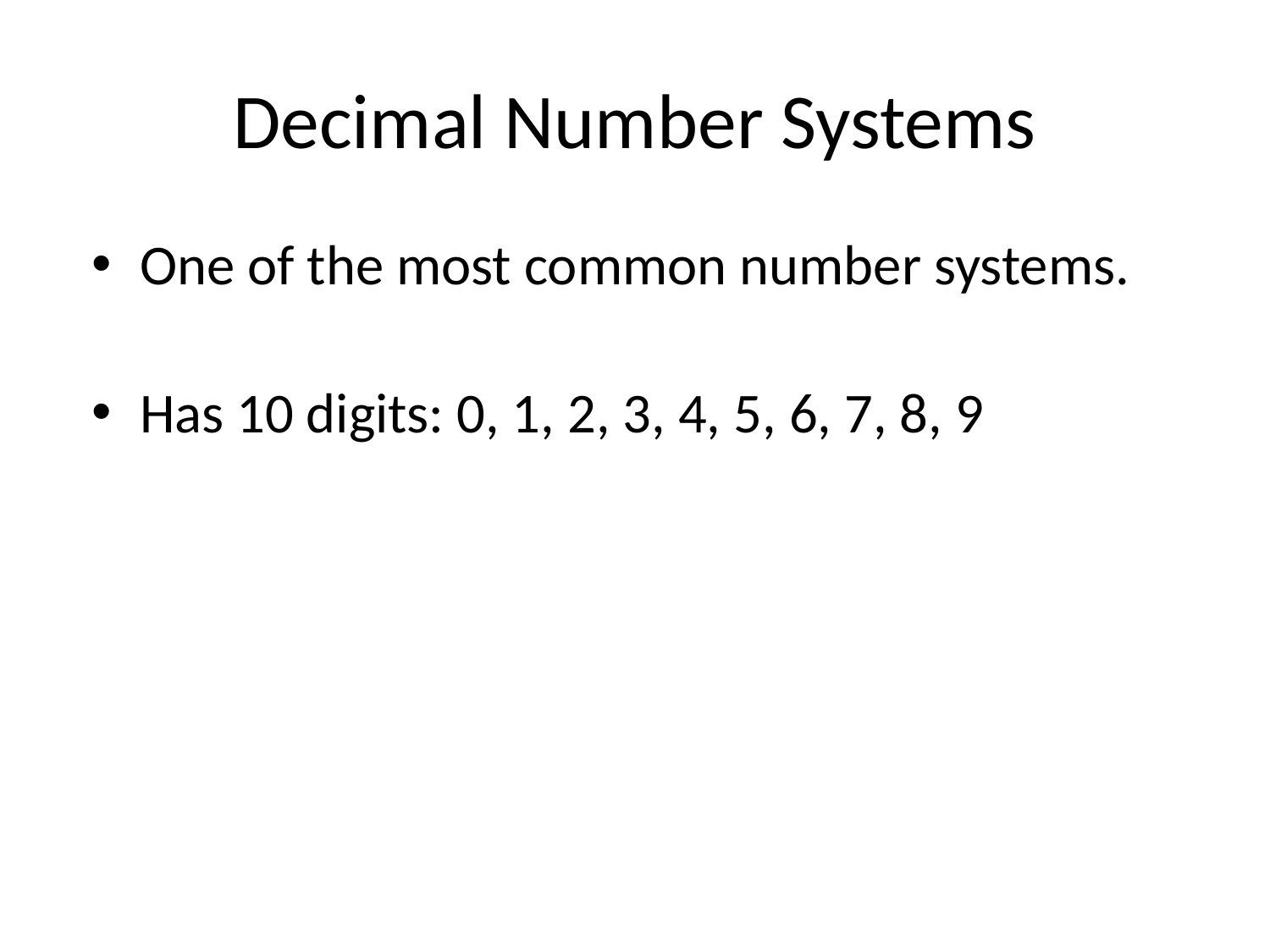

# Decimal Number Systems
One of the most common number systems.

Has 10 digits: 0, 1, 2, 3, 4, 5, 6, 7, 8, 9